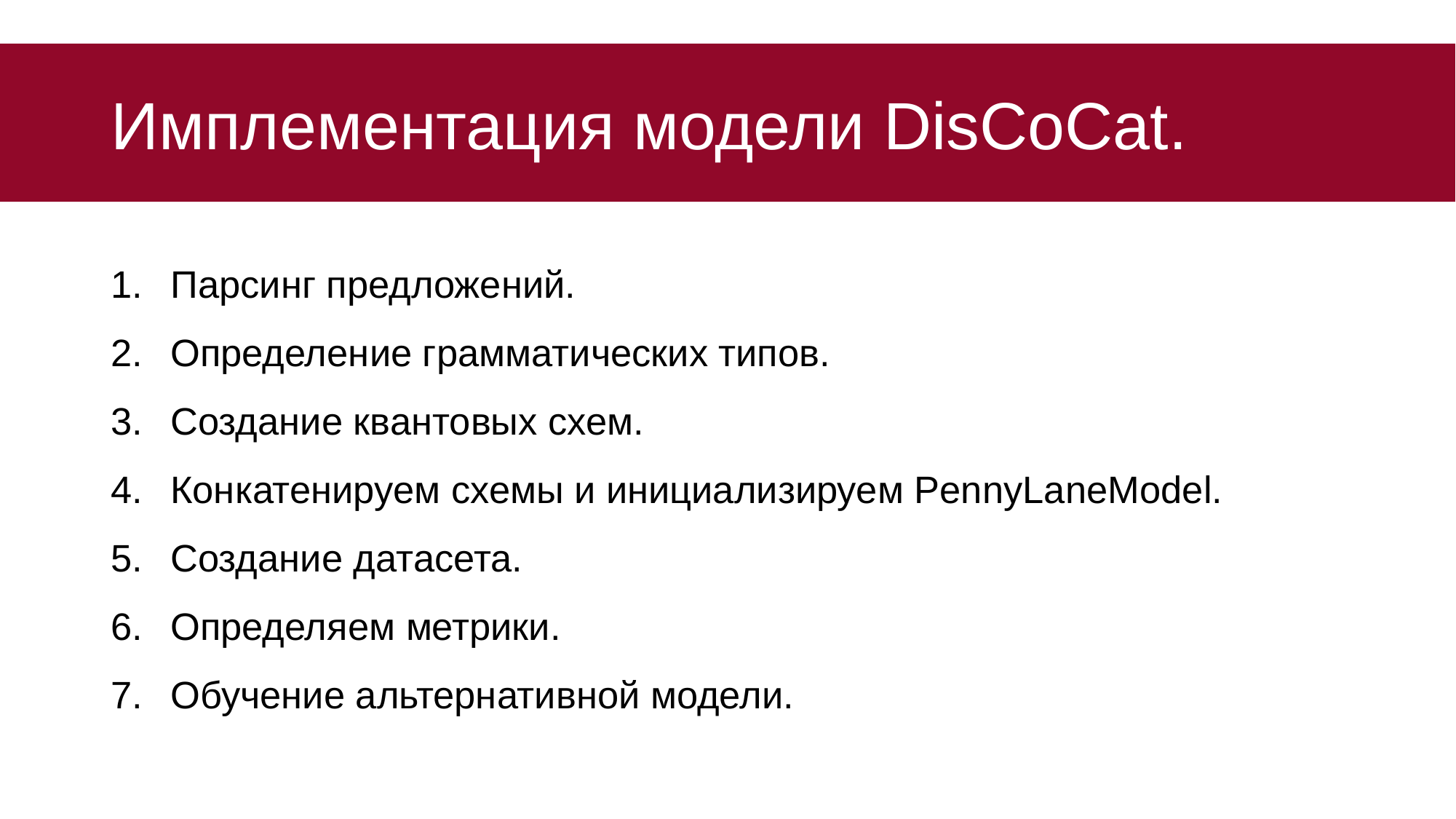

# Имплементация модели DisCoCat.
Парсинг предложений.
Определение грамматических типов.
Создание квантовых схем.
Конкатенируем схемы и инициализируем PennyLaneModel.
Создание датасета.
Определяем метрики.
Обучение альтернативной модели.